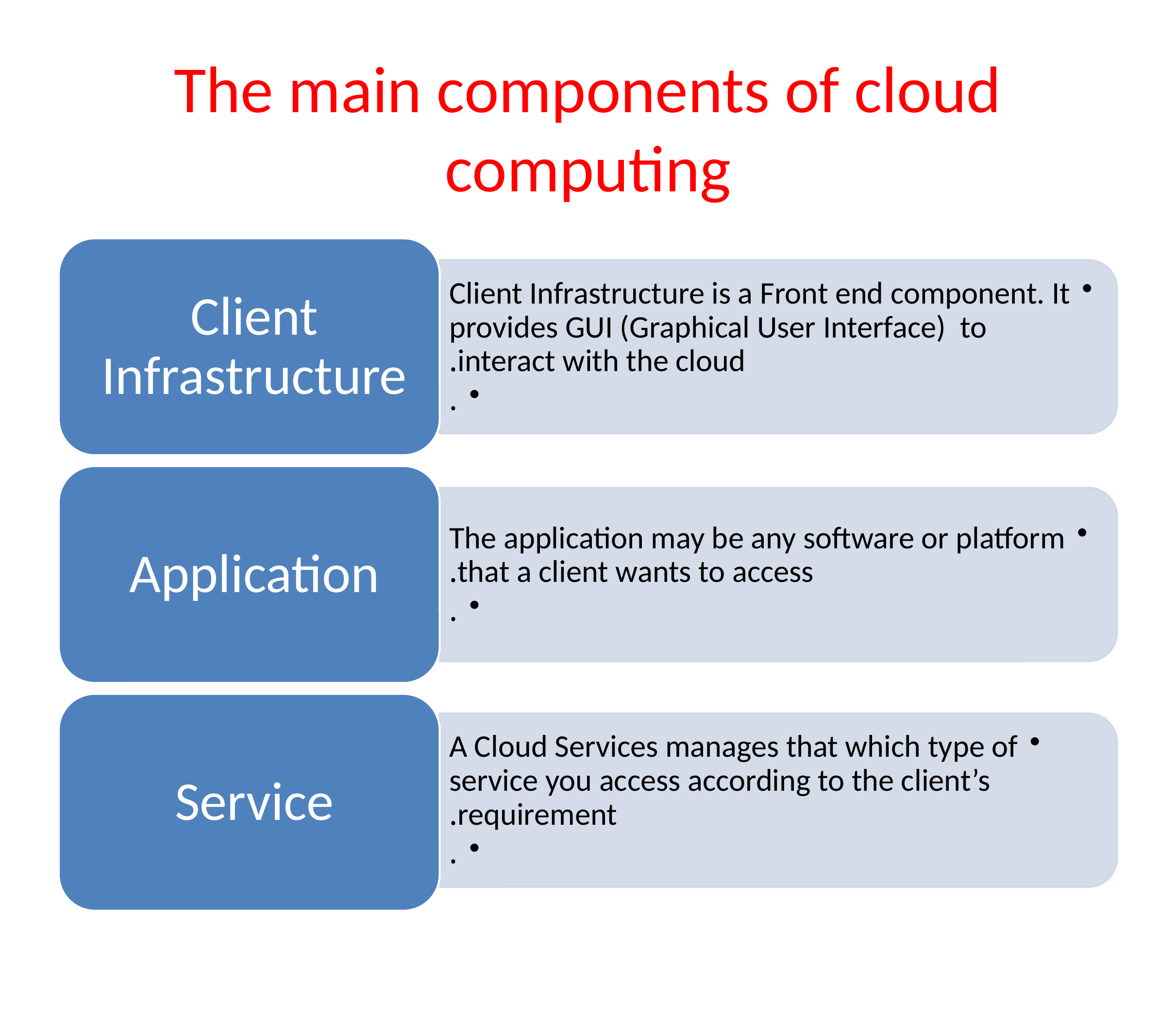

# The main components of cloud computing
Client Infrastructure is a Front end component. It provides GUI (Graphical User Interface)  to interact with the cloud.
.
Client Infrastructure
The application may be any software or platform that a client wants to access.
.
Application
A Cloud Services manages that which type of service you access according to the client’s requirement.
.
Service